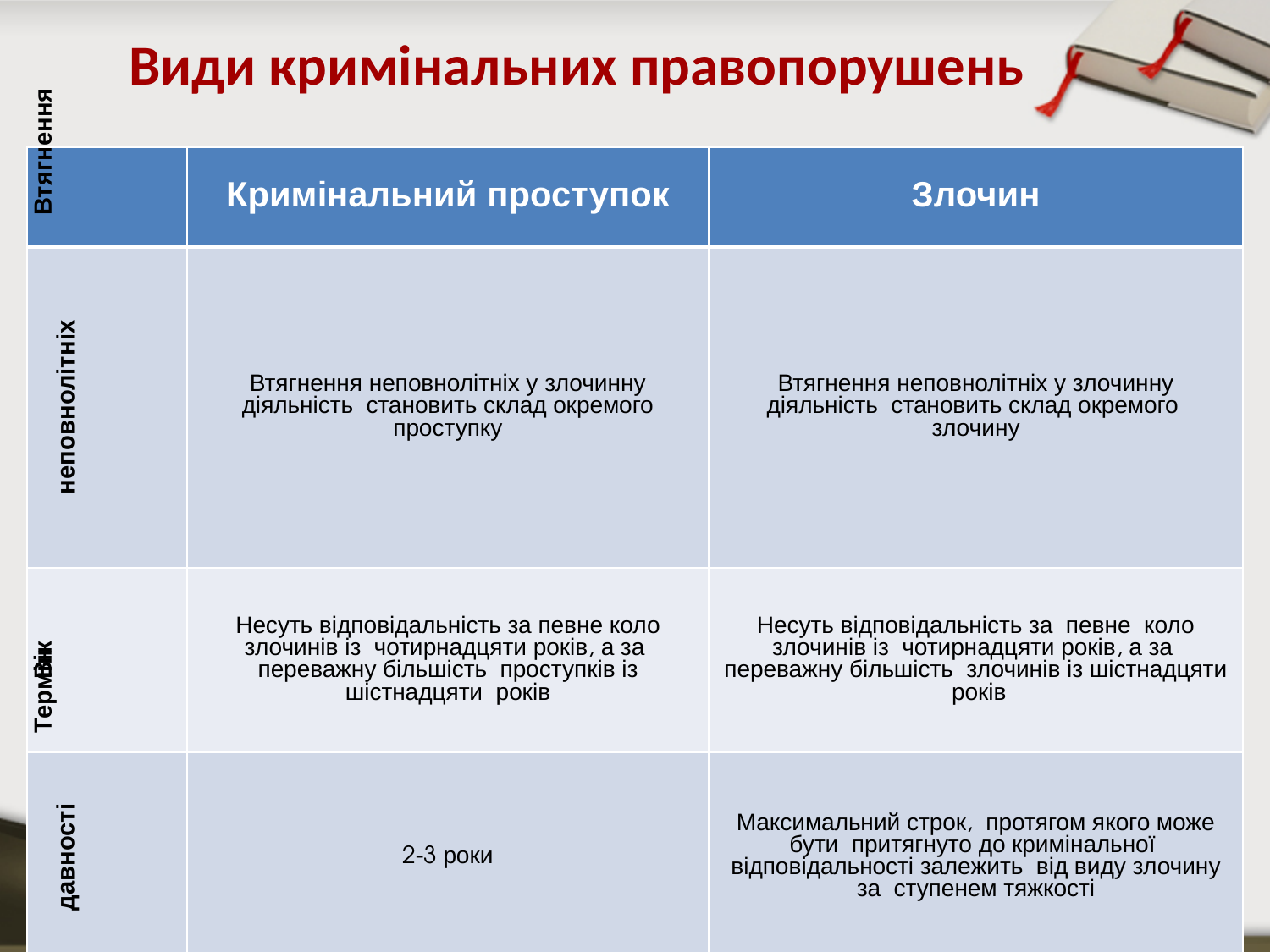

Види кримінальних правопорушень
|  | Кримінальний проступок | Злочин |
| --- | --- | --- |
| Втягнення неповнолітніх | Втягнення неповнолітніх у злочинну діяльність становить склад окремого проступку | Втягнення неповнолітніх у злочинну діяльність становить склад окремого злочину |
| Вік | Несуть відповідальність за певне коло злочинів із чотирнадцяти років, а за переважну більшість проступків із шістнадцяти років | Несуть відповідальність за певне коло злочинів із чотирнадцяти років, а за переважну більшість злочинів із шістнадцяти років |
| Термін давності | 2-3 роки | Максимальний строк, протягом якого може бути притягнуто до кримінальної відповідальності залежить від виду злочину за ступенем тяжкості |